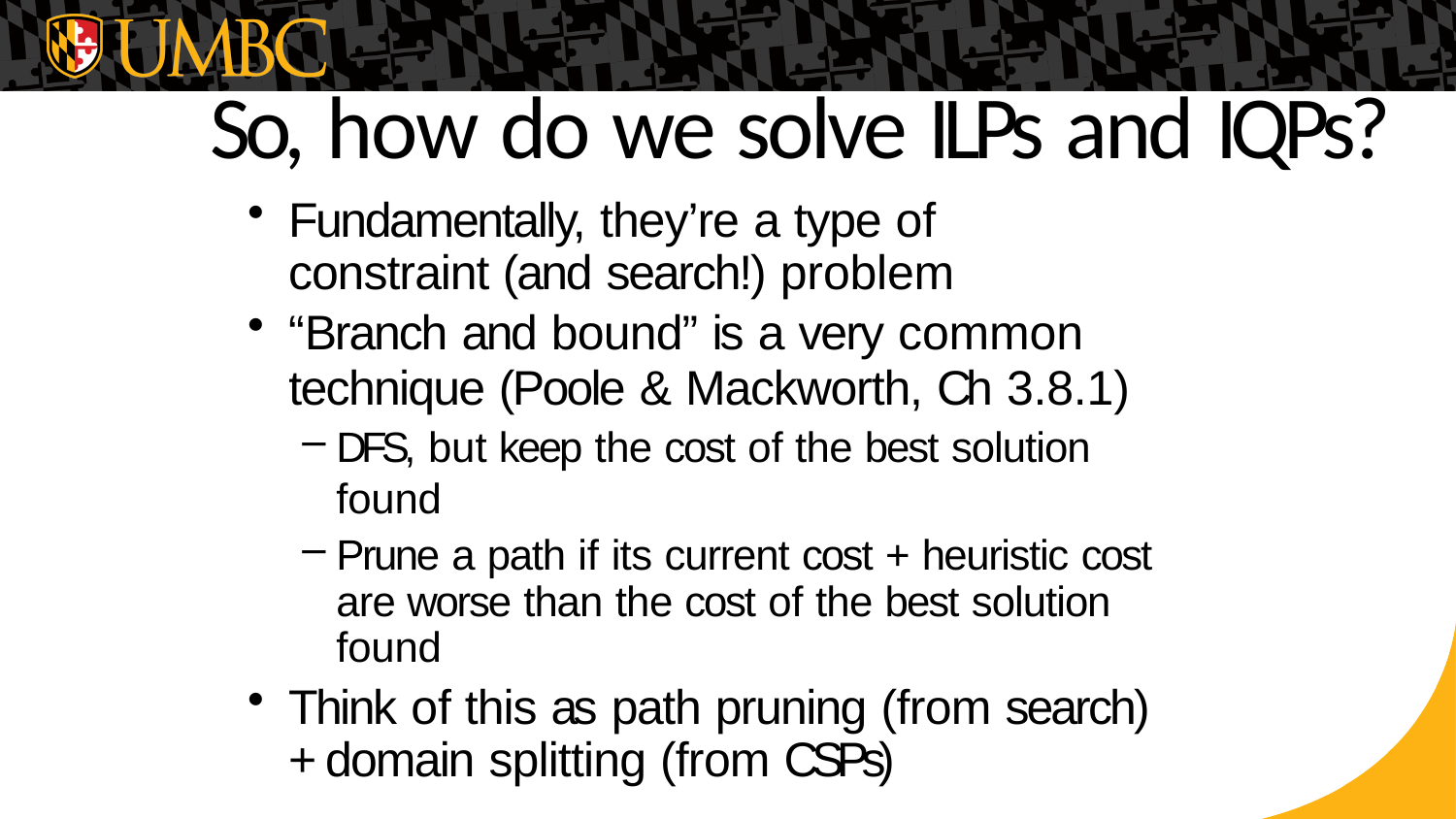

# So, how do we solve ILPs and IQPs?
Fundamentally, they’re a type of constraint (and search!) problem
“Branch and bound” is a very common
technique (Poole & Mackworth, Ch 3.8.1)
DFS, but keep the cost of the best solution found
Prune a path if its current cost + heuristic cost are worse than the cost of the best solution found
Think of this as path pruning (from search) + domain splitting (from CSPs)
39